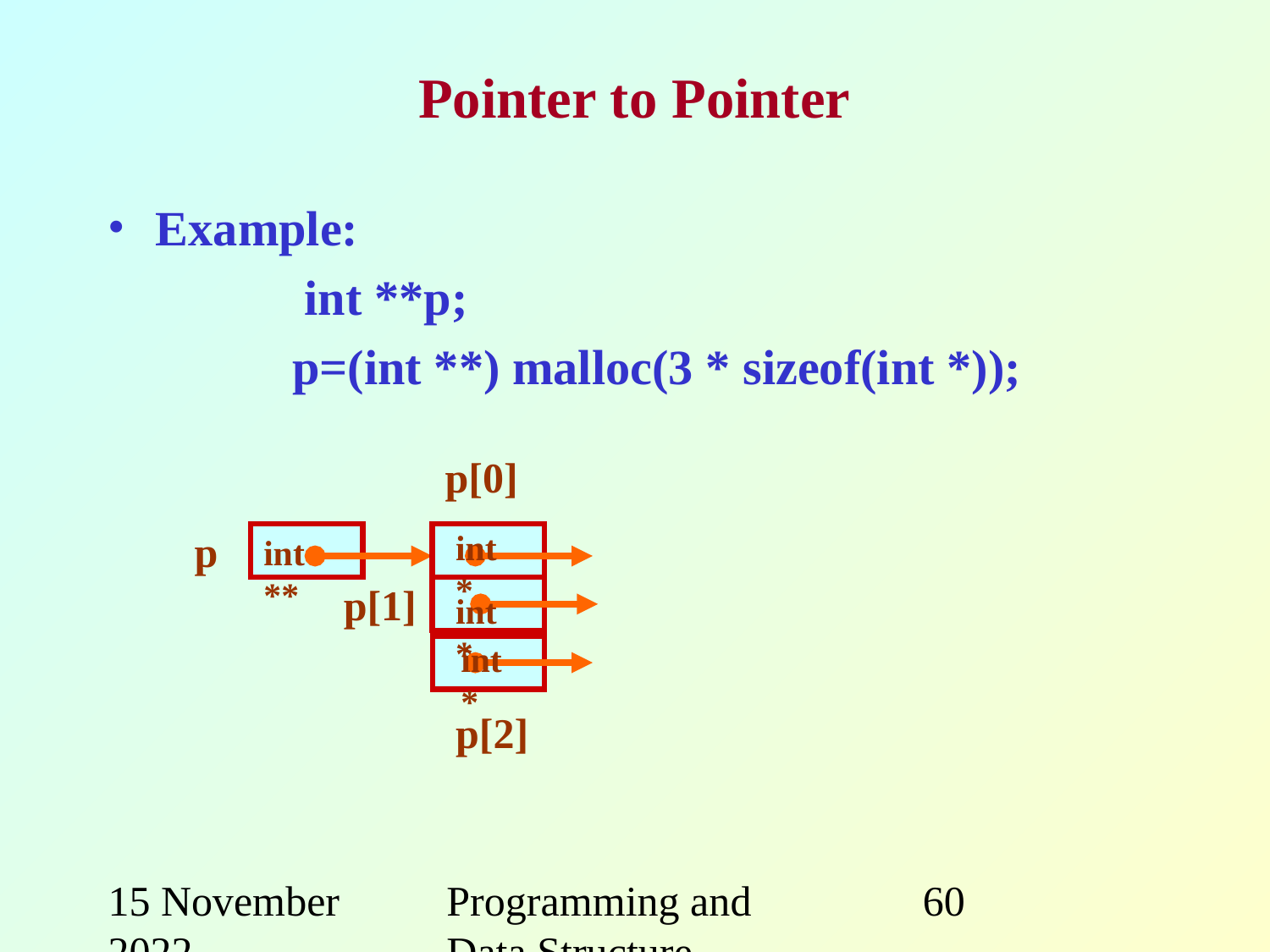

# Pointer to Pointer
Example:
                int **p;
               p=(int **) malloc(3 * sizeof(int *));
p[0]
p
int *

int **

p[1]
int *
int *
p[2]
15 November 2022
Programming and Data Structure
60